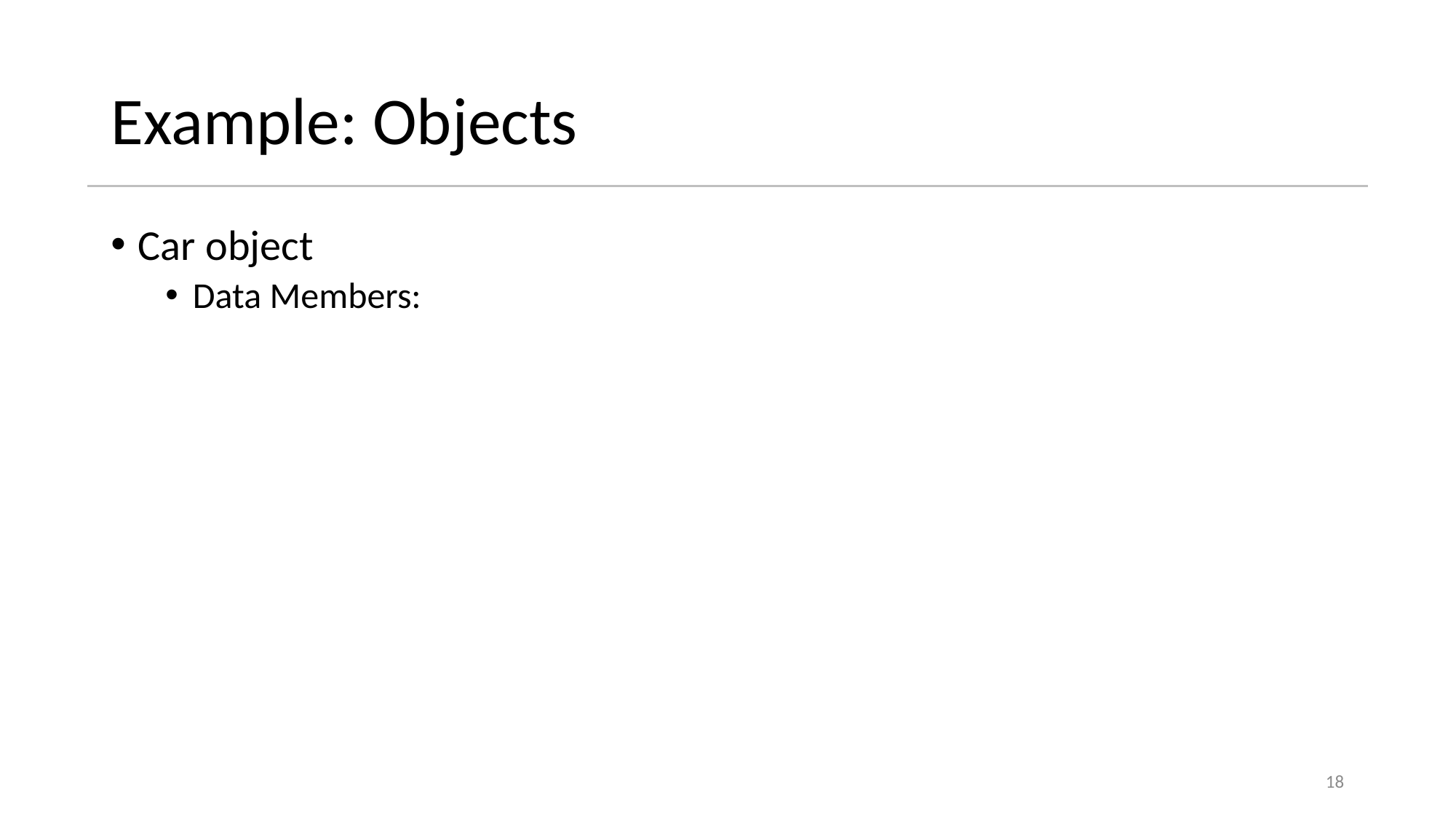

# Example: Objects
Car object
Data Members:

18